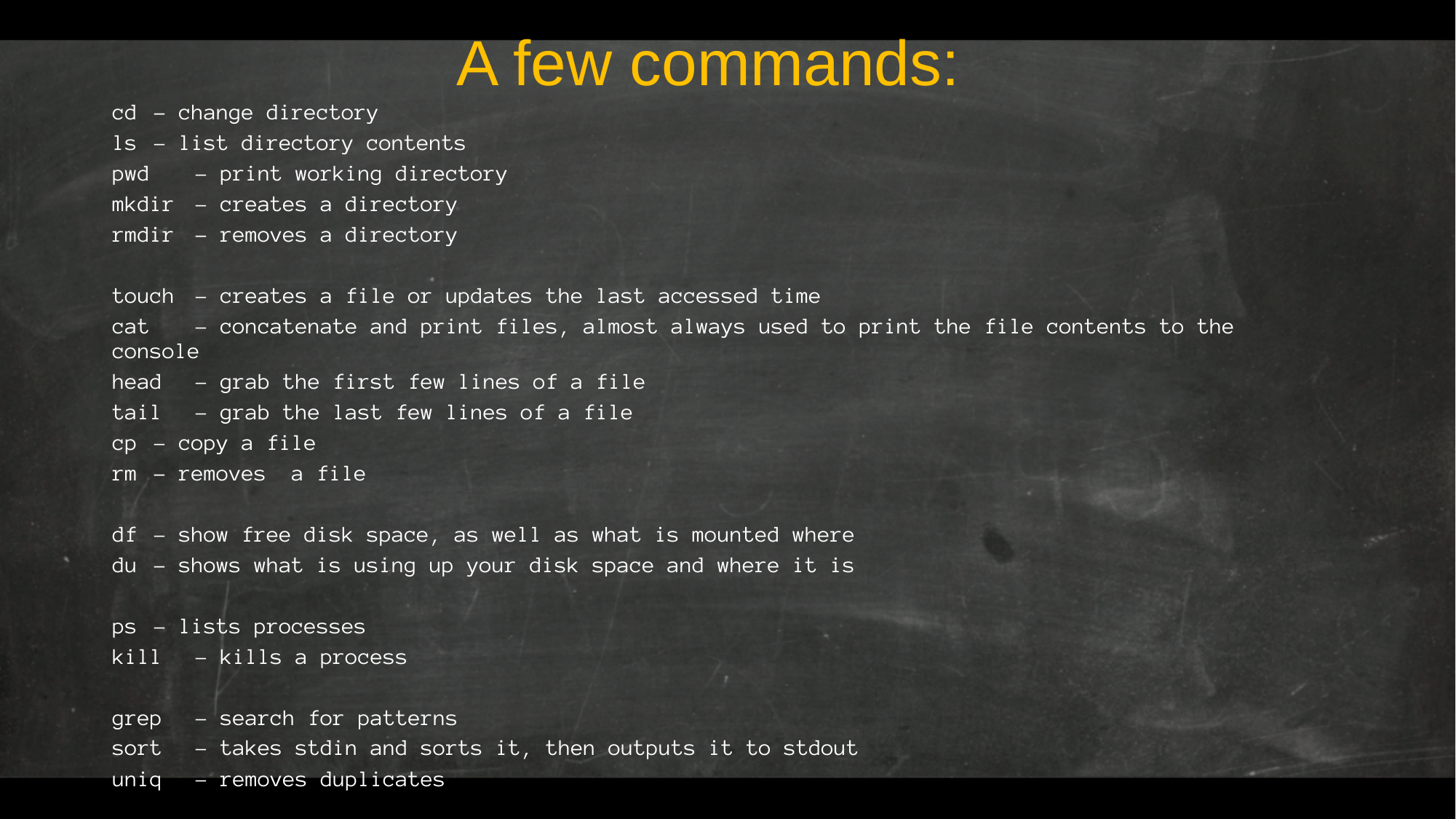

# A few commands:
cd 	- change directory
ls 	– list directory contents
pwd 	– print working directory
mkdir 	– creates a directory
rmdir 	- removes a directory

touch 	– creates a file or updates the last accessed time
cat 	– concatenate and print files, almost always used to print the file contents to the console
head 	– grab the first few lines of a file
tail 	– grab the last few lines of a file
cp 	– copy a file
rm 	- removes  a file

df	– show free disk space, as well as what is mounted where
du	- shows what is using up your disk space and where it is

ps 	– lists processes
kill 	– kills a process

grep 	– search for patterns
sort 	– takes stdin and sorts it, then outputs it to stdout
uniq 	– removes duplicates